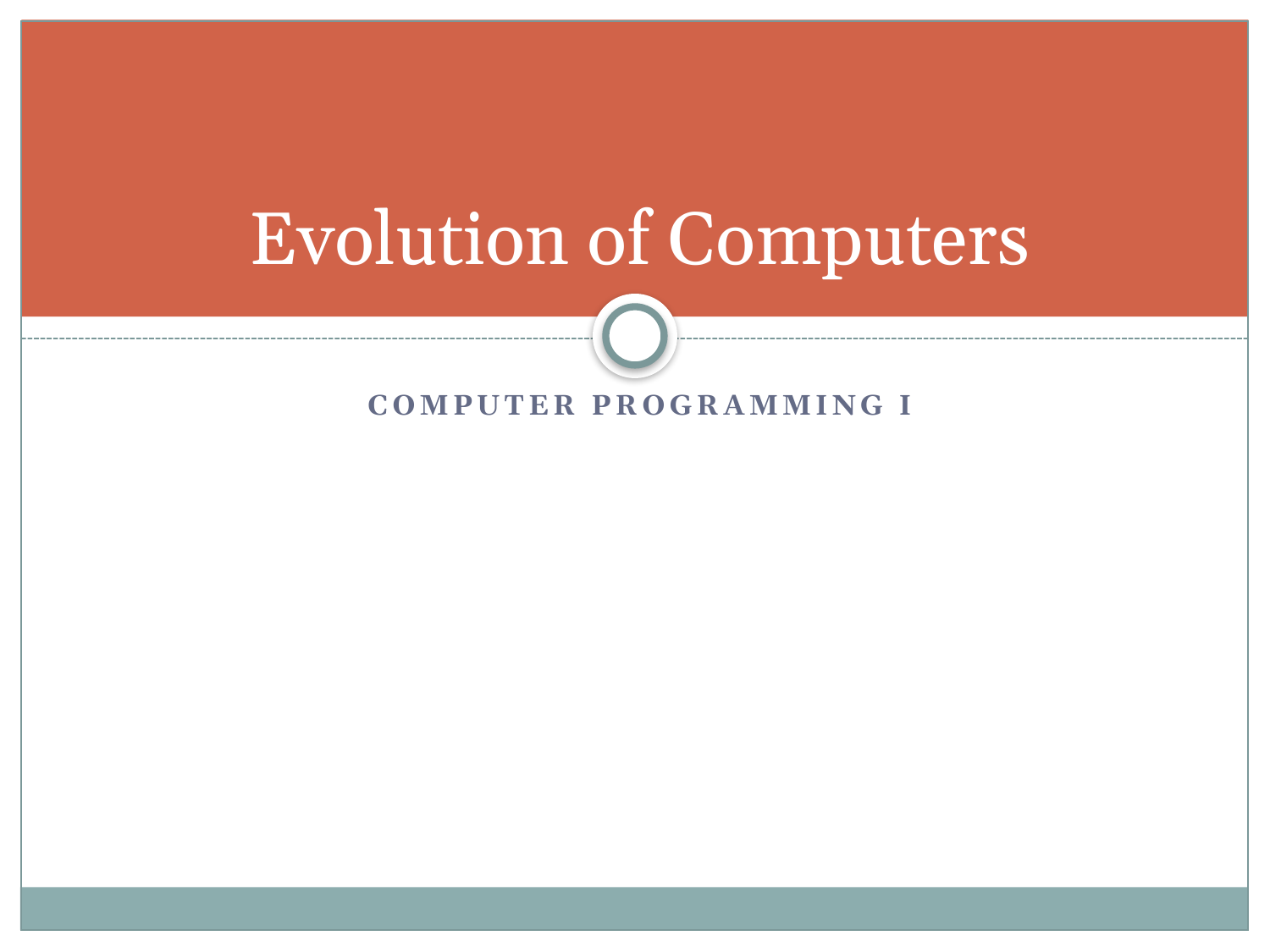

# Evolution of Computers
Computer Programming I